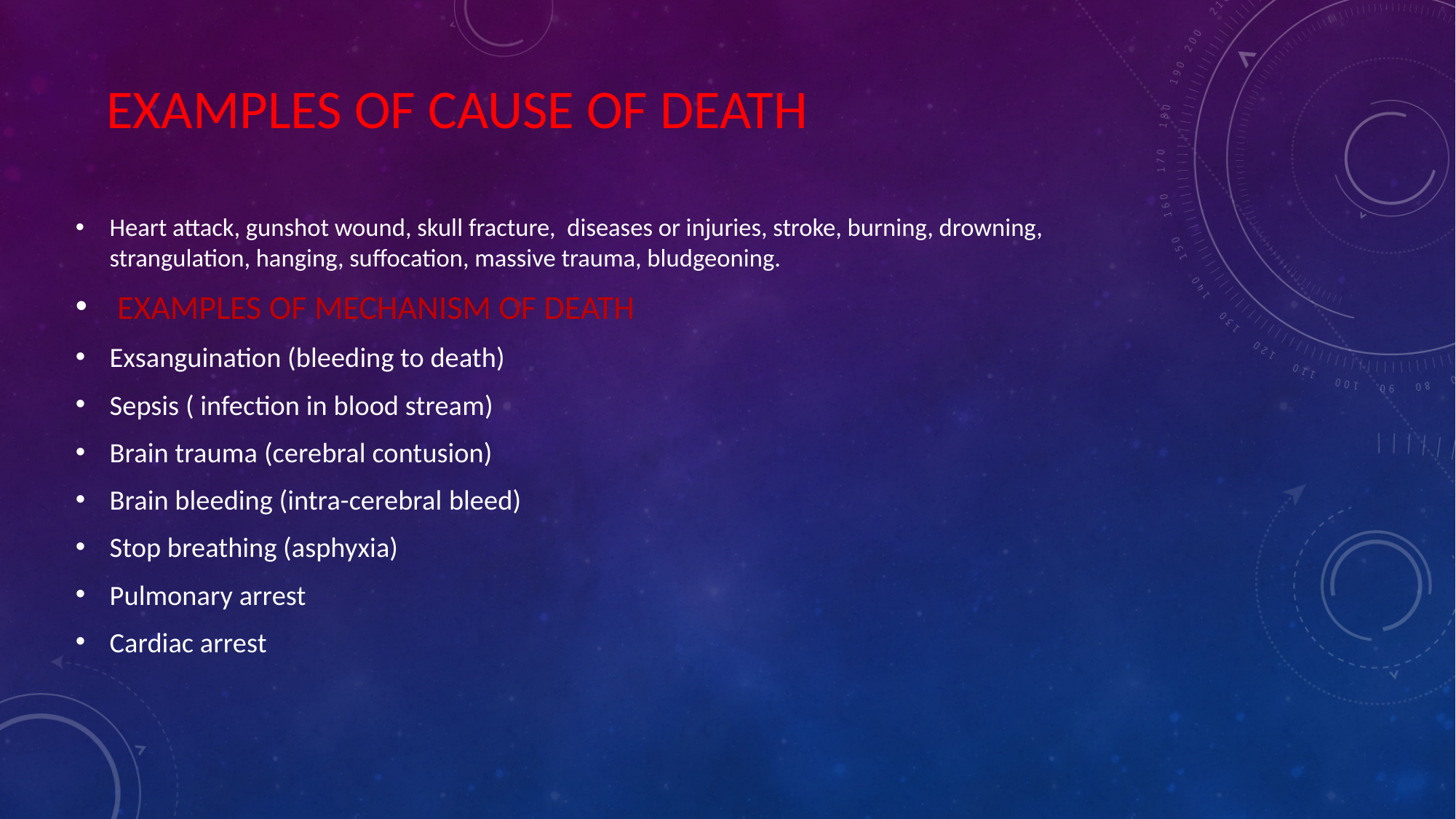

# Examples of cause of death
Heart attack, gunshot wound, skull fracture,  diseases or injuries, stroke, burning, drowning, strangulation, hanging, suffocation, massive trauma, bludgeoning.
 EXAMPLES OF MECHANISM OF DEATH
Exsanguination (bleeding to death)
Sepsis ( infection in blood stream)
Brain trauma (cerebral contusion)
Brain bleeding (intra-cerebral bleed)
Stop breathing (asphyxia)
Pulmonary arrest
Cardiac arrest